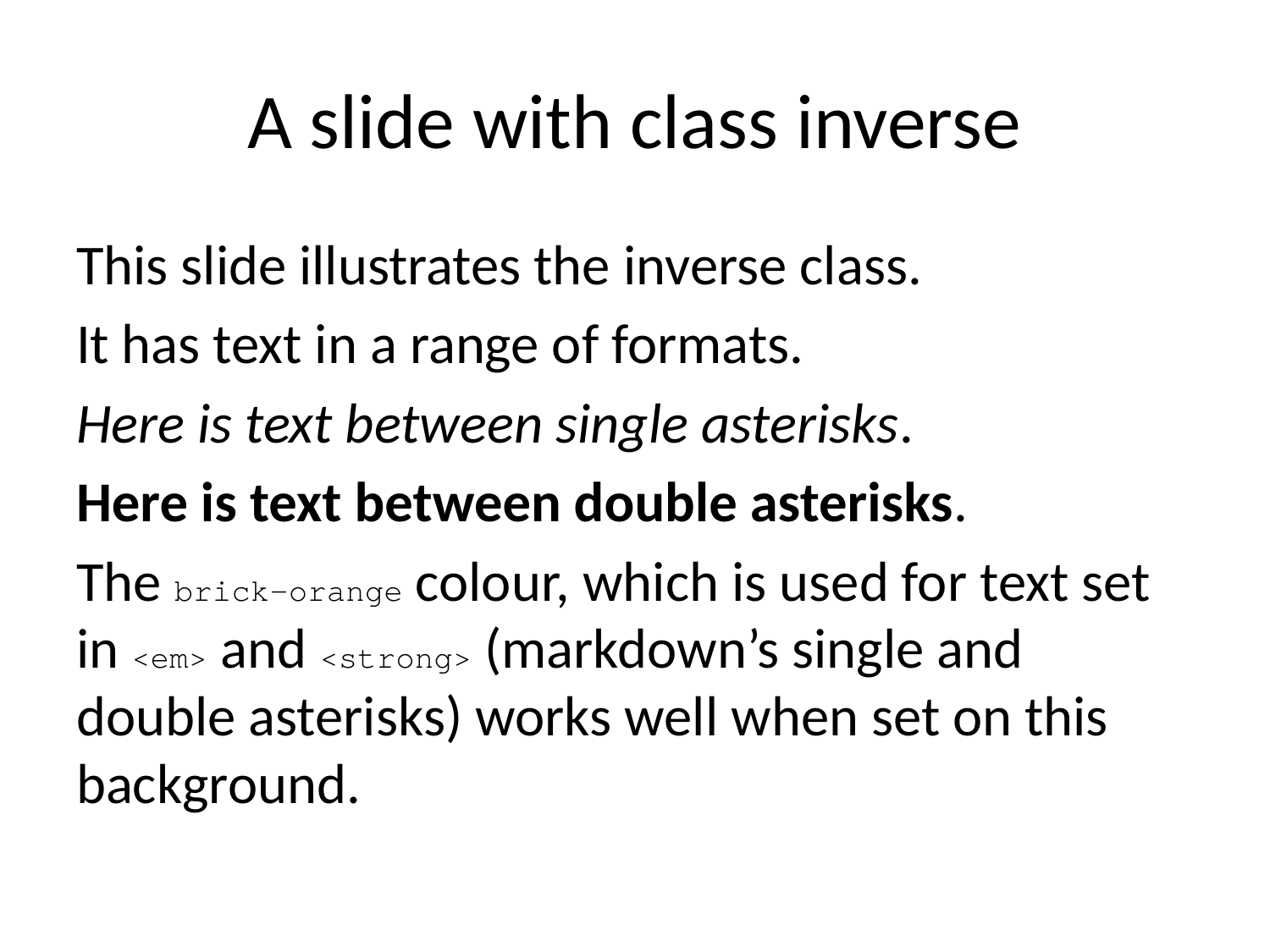

# A slide with class inverse
This slide illustrates the inverse class.
It has text in a range of formats.
Here is text between single asterisks.
Here is text between double asterisks.
The brick-orange colour, which is used for text set in <em> and <strong> (markdown’s single and double asterisks) works well when set on this background.